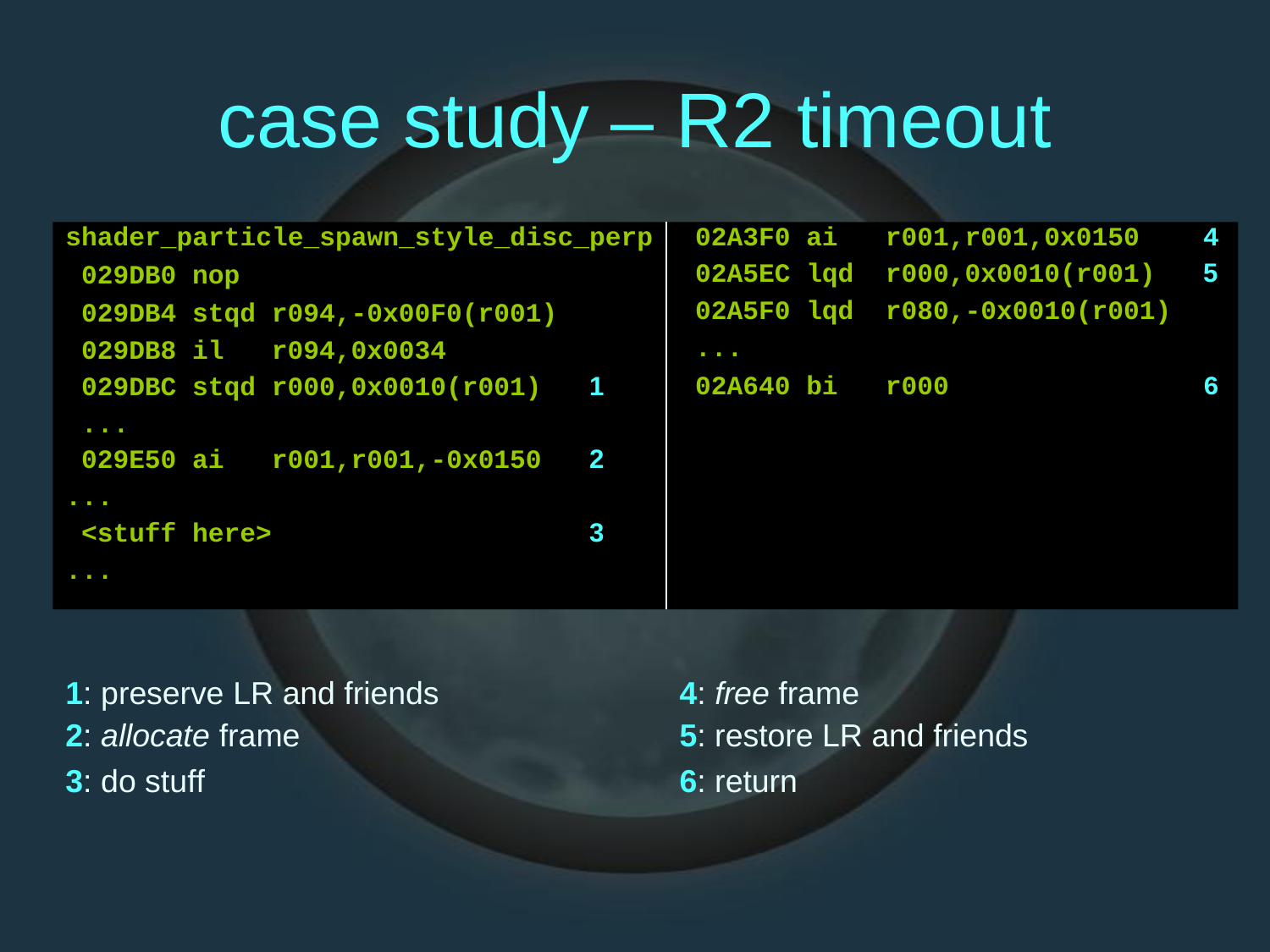

case
study
–
R2
timeout

shader_particle_spawn_style_disc_perp
029DB0 nop
029DB4 stqd r094,-0x00F0(r001)
029DB8 il   r094,0x0034
029DBC stqd r000,0x0010(r001)   1
...
029E50 ai   r001,r001,-0x0150   2
...
<stuff here>                    3
...

02A3F0 ai   r001,r001,0x0150    4
02A5EC lqd  r000,0x0010(r001)   5
02A5F0 lqd  r080,-0x0010(r001)
...
02A640 bi   r000                6
1: preserve LR and
2: allocate frame
3: do stuff
friends
4: free frame
5: restore LR and friends
6: return